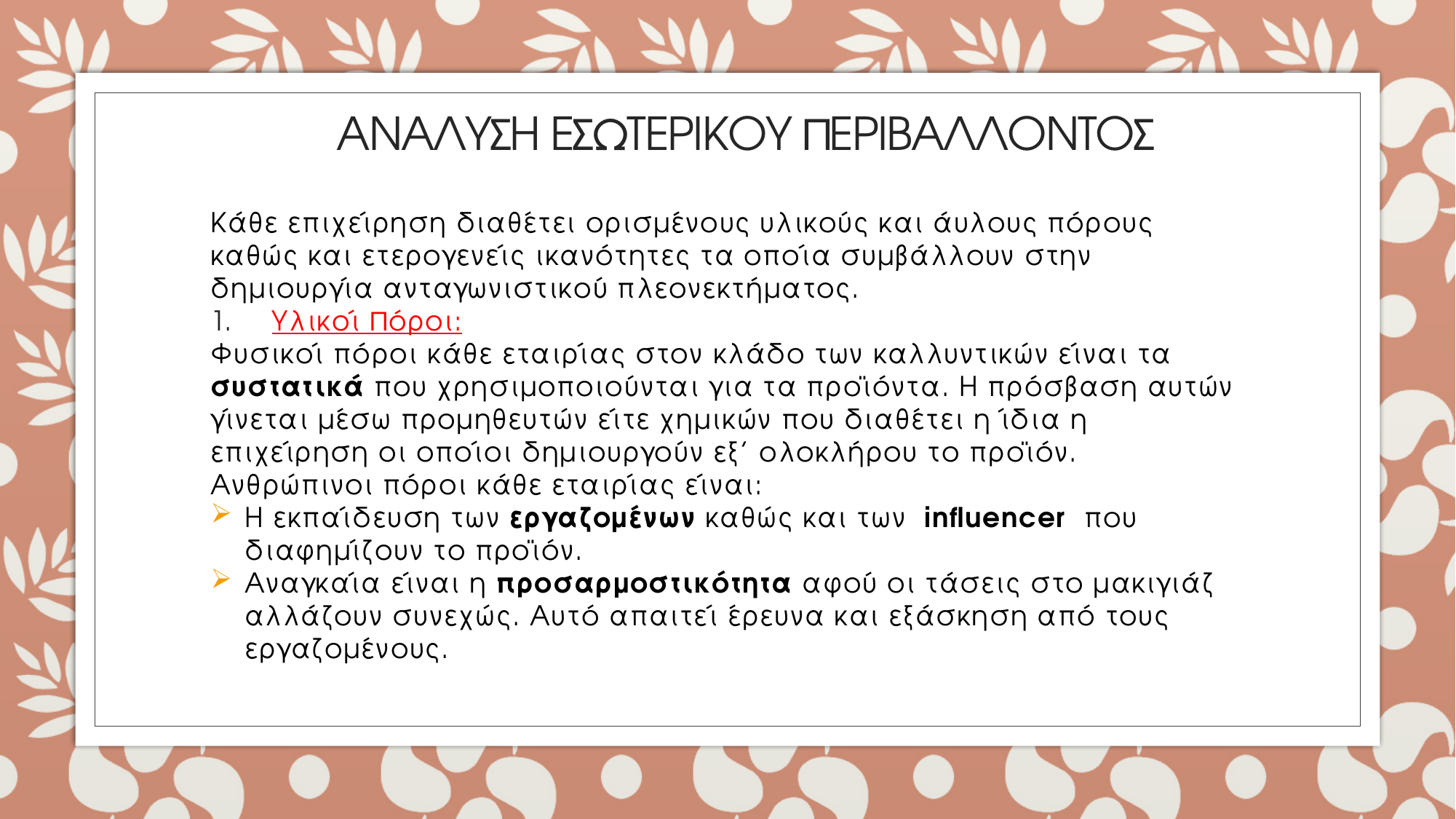

# ΑνΑλυση ΕσωτερικοΥ ΠεριβΑλλοντος

Κάθε επιχείρηση διαθέτει ορισμένους υλικούς και άυλους πόρους καθώς και ετερογενείς ικανότητες τα οποία συμβάλλουν στην δημιουργία ανταγωνιστικού πλεονεκτήματος.
Υλικοί Πόροι:
Φυσικοί πόροι κάθε εταιρίας στον κλάδο των καλλυντικών είναι τα συστατικά που χρησιμοποιούνται για τα προϊόντα. Η πρόσβαση αυτών γίνεται μέσω προμηθευτών είτε χημικών που διαθέτει η ίδια η επιχείρηση οι οποίοι δημιουργούν εξ’ ολοκλήρου το προϊόν.
Ανθρώπινοι πόροι κάθε εταιρίας είναι:
Η εκπαίδευση των εργαζομένων καθώς και των  influencer  που διαφημίζουν το προϊόν.
Αναγκαία είναι η προσαρμοστικότητα αφού οι τάσεις στο μακιγιάζ αλλάζουν συνεχώς. Αυτό απαιτεί έρευνα και εξάσκηση από τους εργαζομένους.